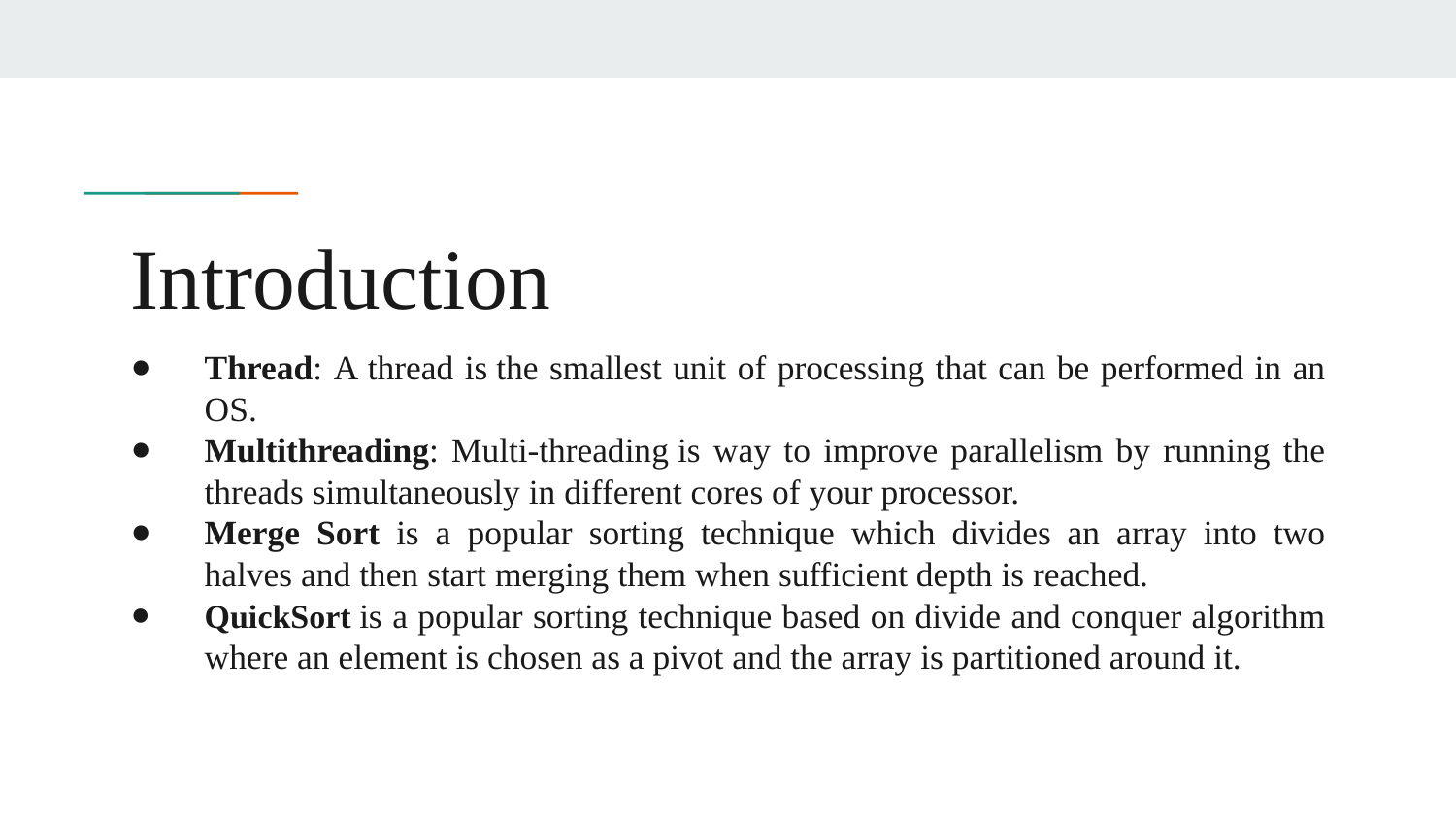

# Introduction
Thread: A thread is the smallest unit of processing that can be performed in an OS.
Multithreading: Multi-threading is way to improve parallelism by running the threads simultaneously in different cores of your processor.
Merge Sort is a popular sorting technique which divides an array into two halves and then start merging them when sufficient depth is reached.
QuickSort is a popular sorting technique based on divide and conquer algorithm where an element is chosen as a pivot and the array is partitioned around it.